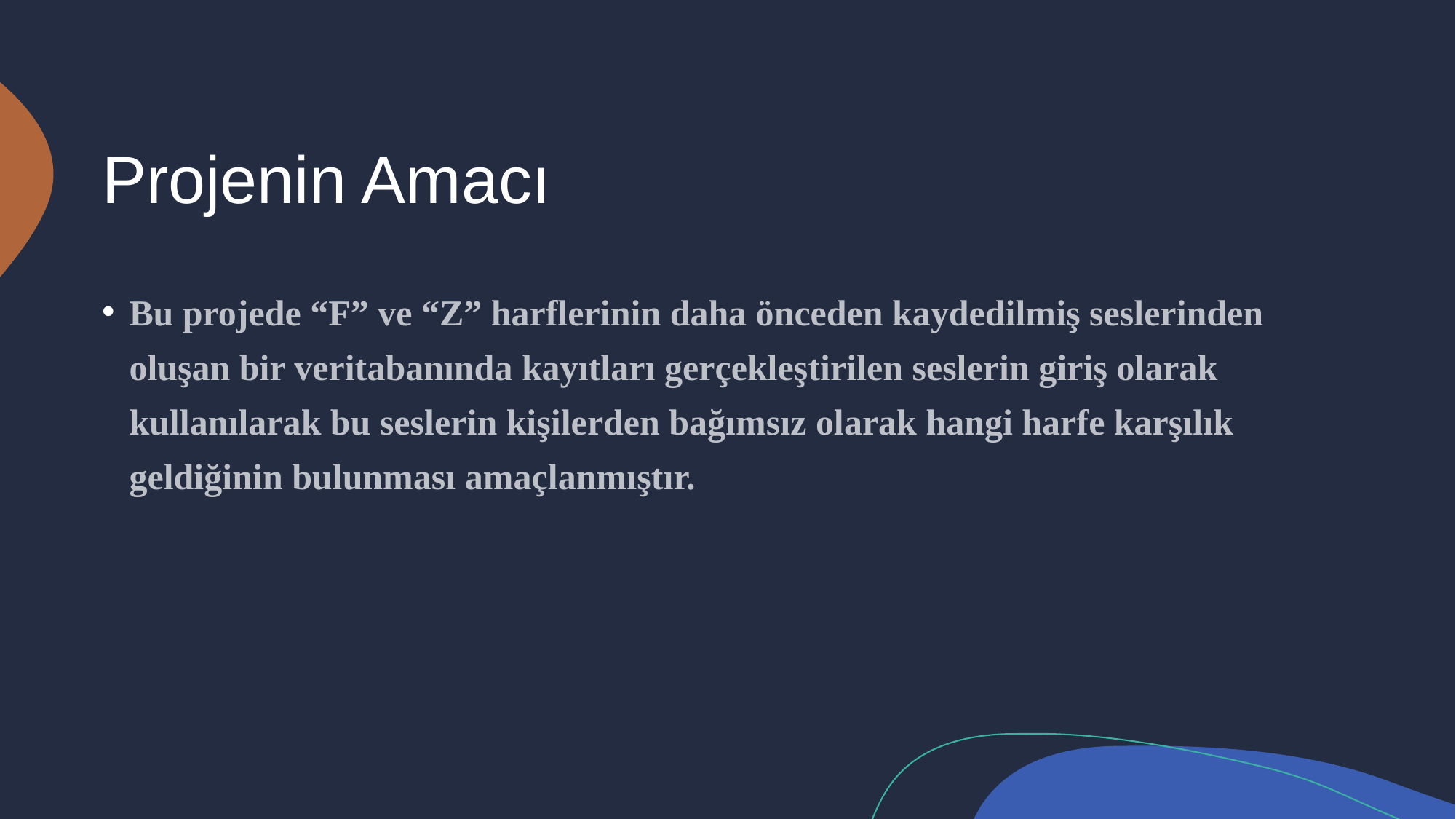

# Projenin Amacı
Bu projede “F” ve “Z” harflerinin daha önceden kaydedilmiş seslerinden oluşan bir veritabanında kayıtları gerçekleştirilen seslerin giriş olarak kullanılarak bu seslerin kişilerden bağımsız olarak hangi harfe karşılık geldiğinin bulunması amaçlanmıştır.